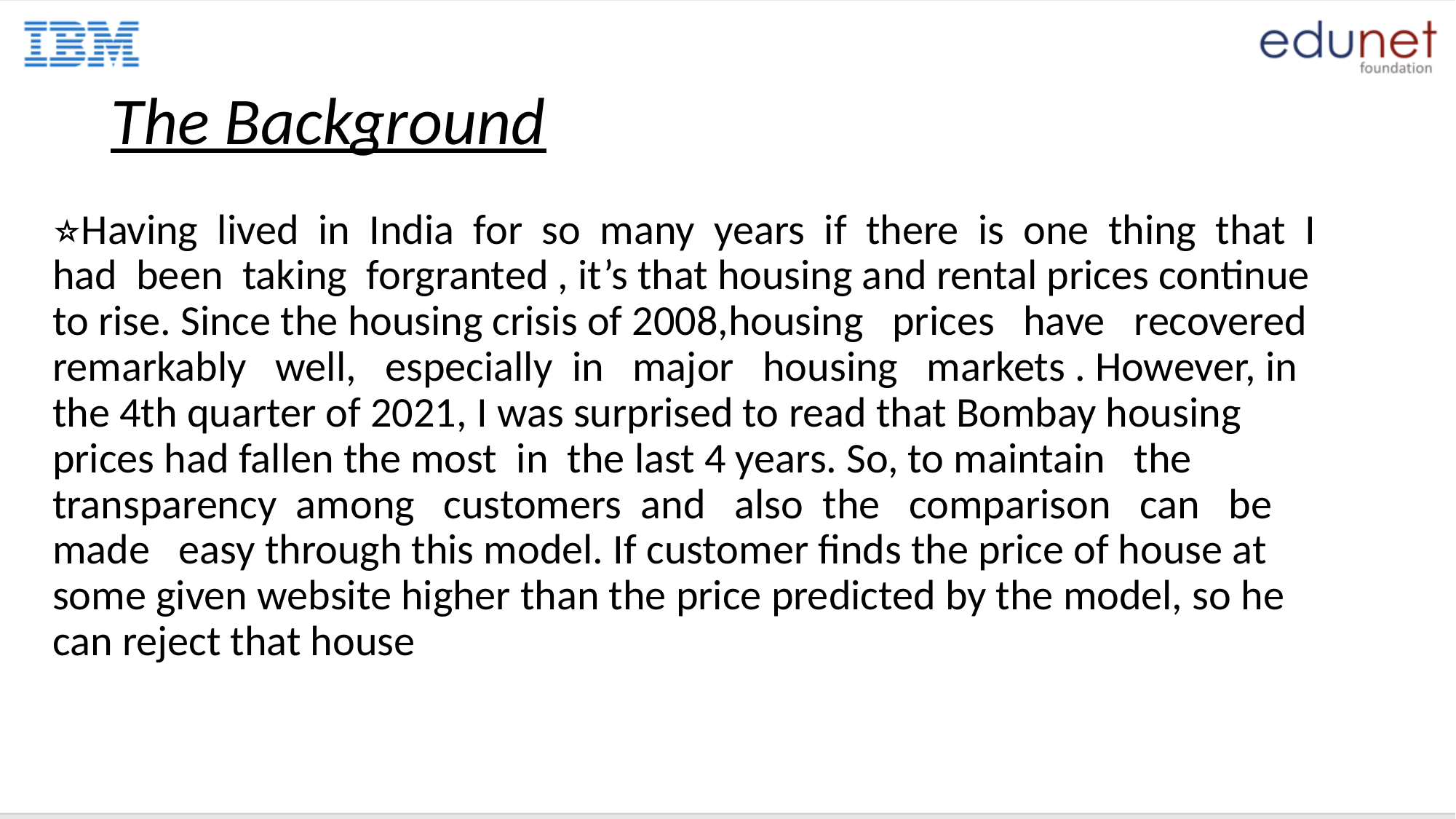

# The Background
⭐Having  lived  in  India  for  so  many  years  if  there  is  one  thing  that  I  had  been  taking  forgranted , it’s that housing and rental prices continue to rise. Since the housing crisis of 2008,housing   prices   have   recovered   remarkably   well,   especially  in   major   housing   markets . However, in the 4th quarter of 2021, I was surprised to read that Bombay housing prices had fallen the most  in  the last 4 years. So, to maintain   the   transparency  among   customers  and   also  the   comparison   can   be  made   easy through this model. If customer finds the price of house at some given website higher than the price predicted by the model, so he can reject that house